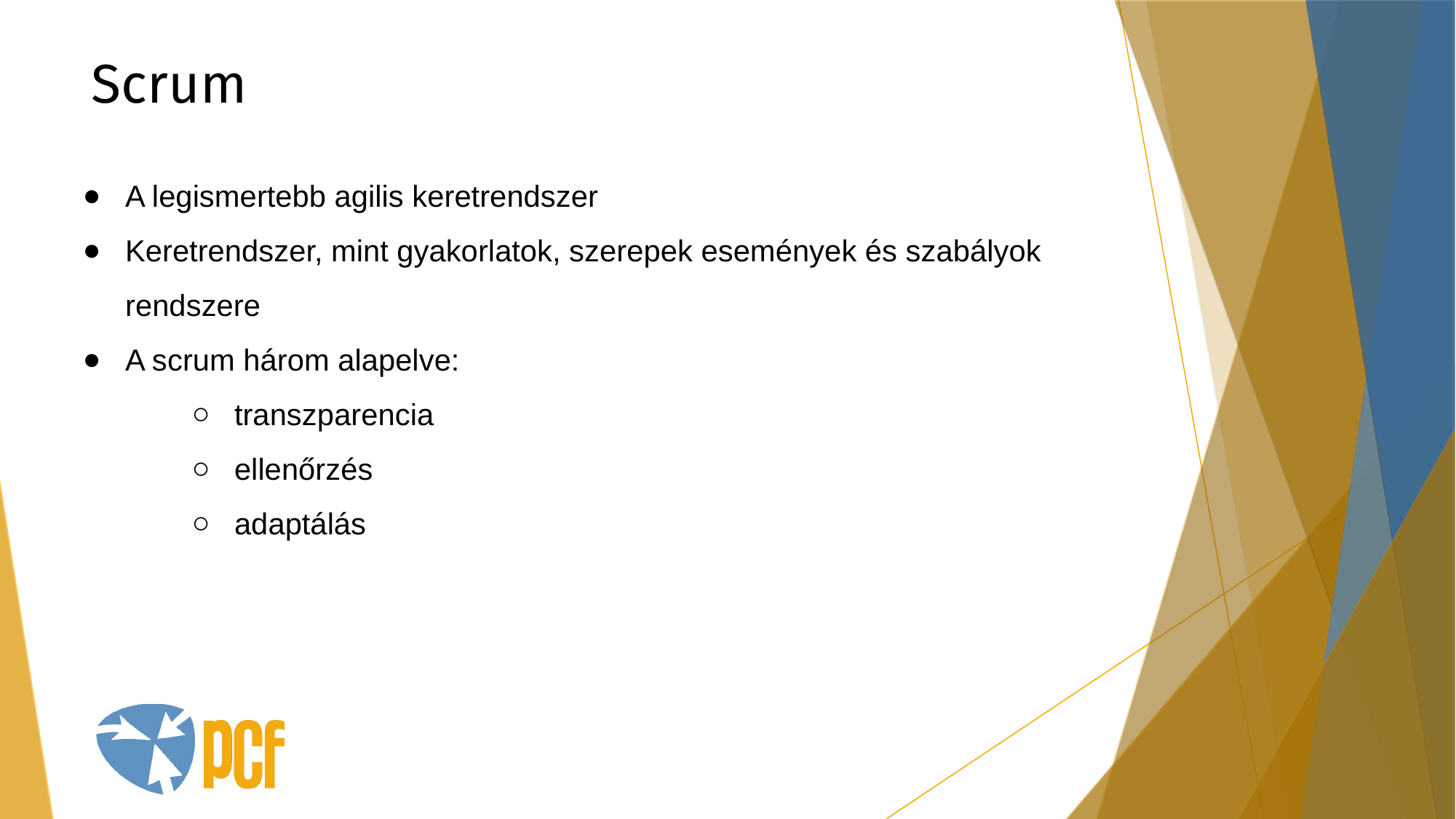

Scrum
A legismertebb agilis keretrendszer
Keretrendszer, mint gyakorlatok, szerepek események és szabályok rendszere
A scrum három alapelve:
transzparencia
ellenőrzés
adaptálás